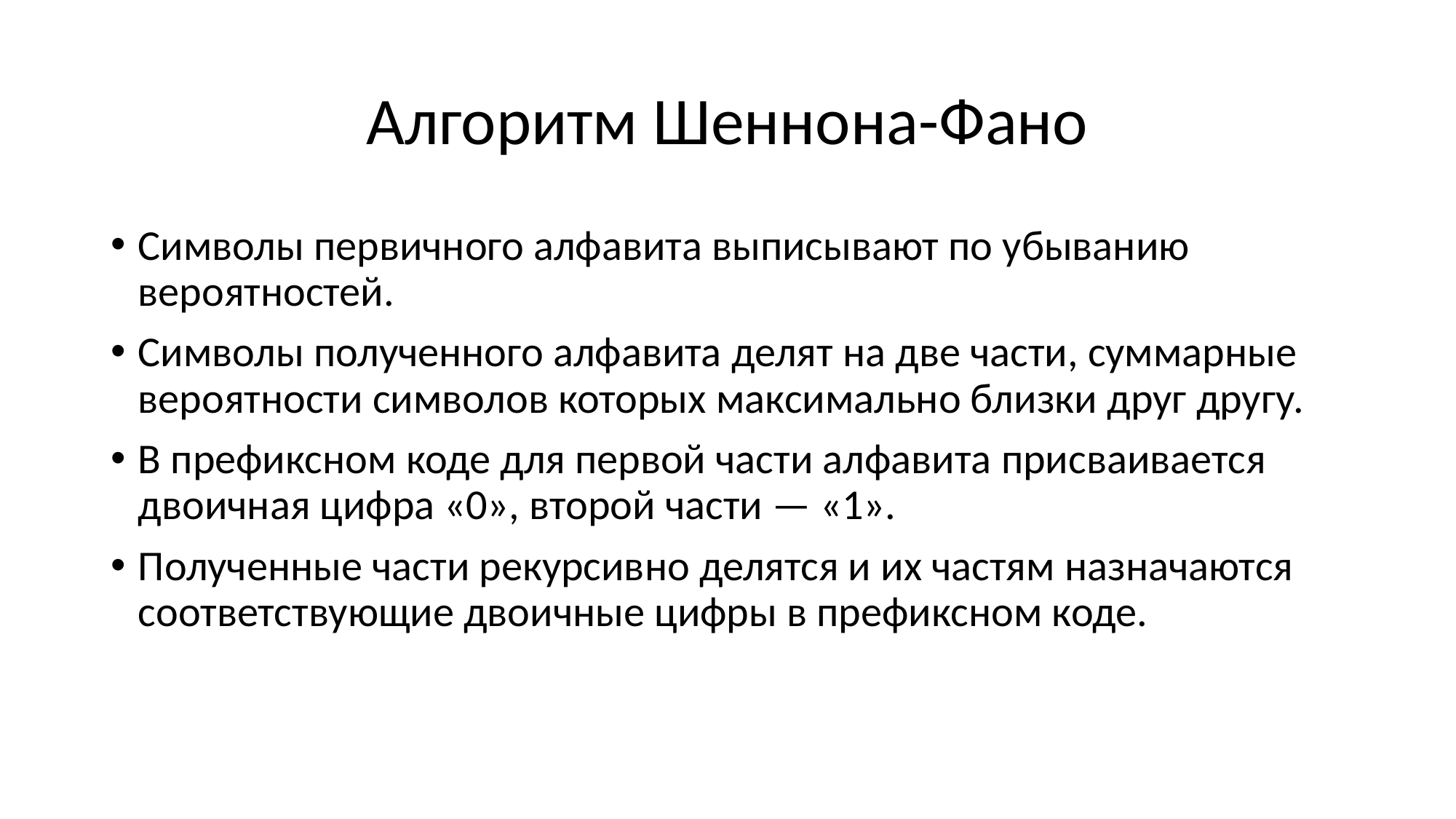

# Алгоритм Шеннона-Фано
Символы первичного алфавита выписывают по убыванию вероятностей.
Символы полученного алфавита делят на две части, суммарные вероятности символов которых максимально близки друг другу.
В префиксном коде для первой части алфавита присваивается двоичная цифра «0», второй части — «1».
Полученные части рекурсивно делятся и их частям назначаются соответствующие двоичные цифры в префиксном коде.